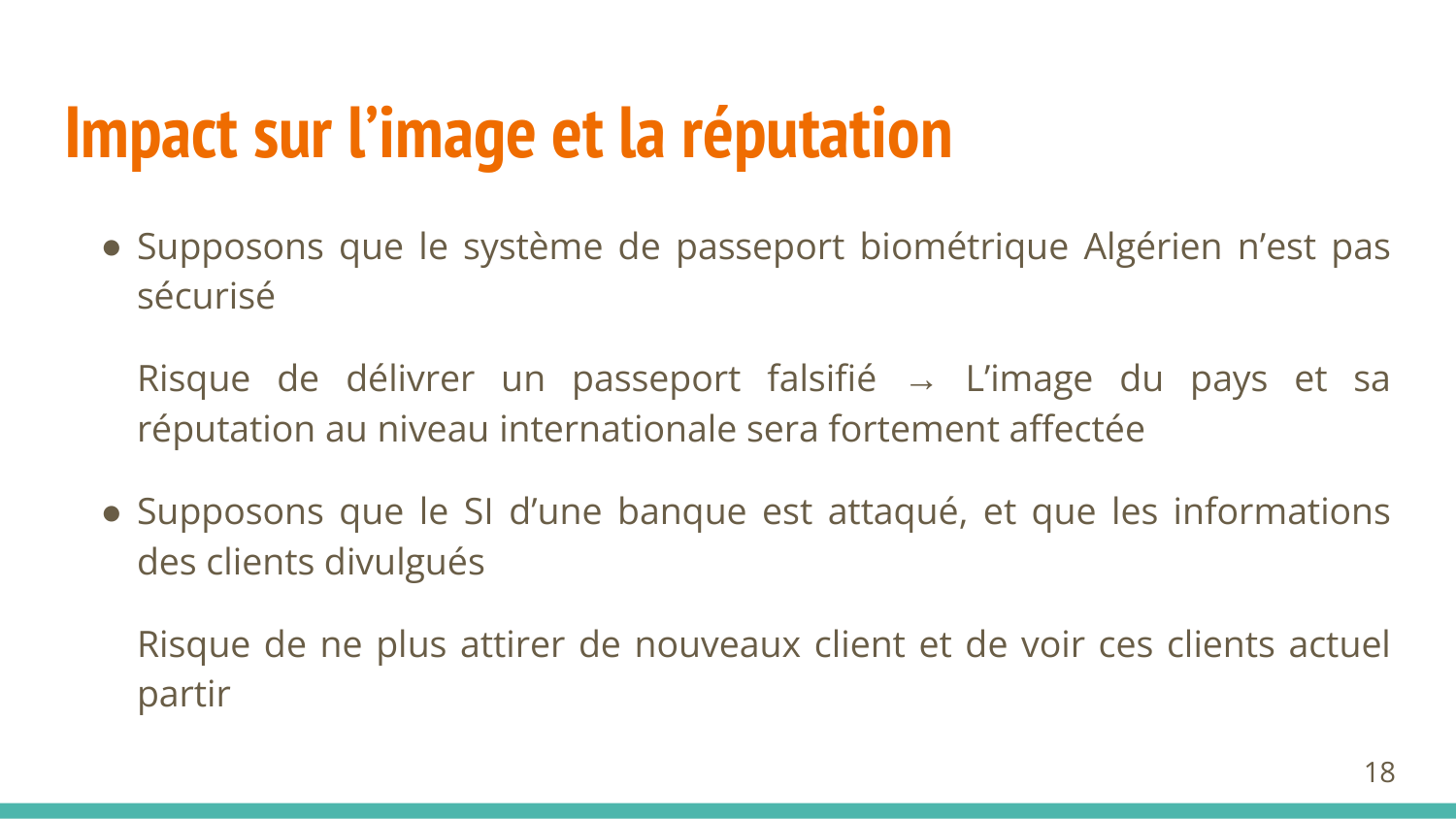

# Impact sur l’image et la réputation
Supposons que le système de passeport biométrique Algérien n’est pas sécurisé
Risque de délivrer un passeport falsifié → L’image du pays et sa réputation au niveau internationale sera fortement affectée
Supposons que le SI d’une banque est attaqué, et que les informations des clients divulgués
Risque de ne plus attirer de nouveaux client et de voir ces clients actuel partir
18